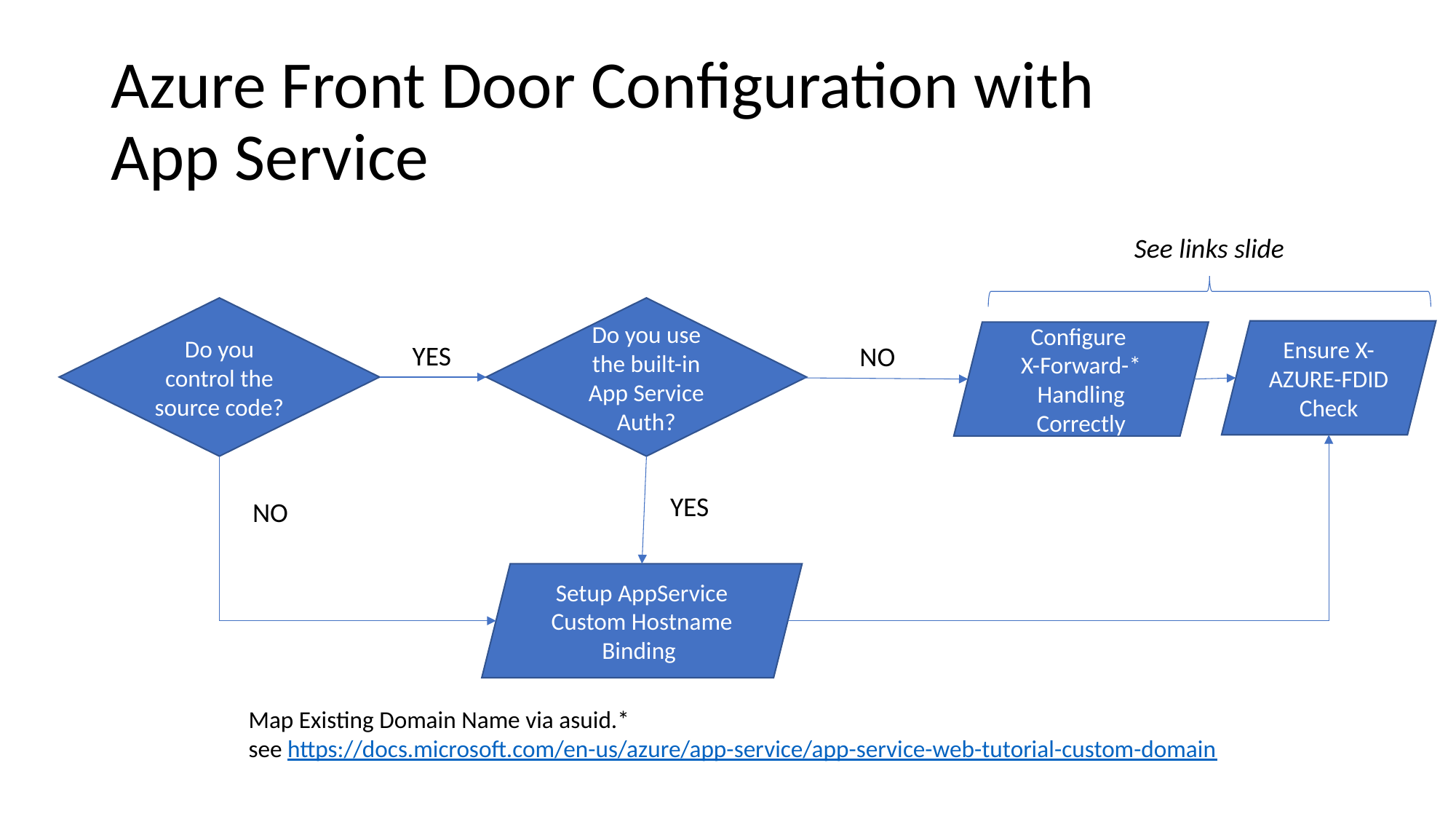

# Azure Front Door Configuration with App Service

See links slide
Do you control the source code?
Do you use the built-in App Service Auth?
Ensure X-AZURE-FDID
Check
Configure
X-Forward-* Handling Correctly
YES
NO
YES
NO
Setup AppService Custom Hostname Binding
Map Existing Domain Name via asuid.*
see https://docs.microsoft.com/en-us/azure/app-service/app-service-web-tutorial-custom-domain